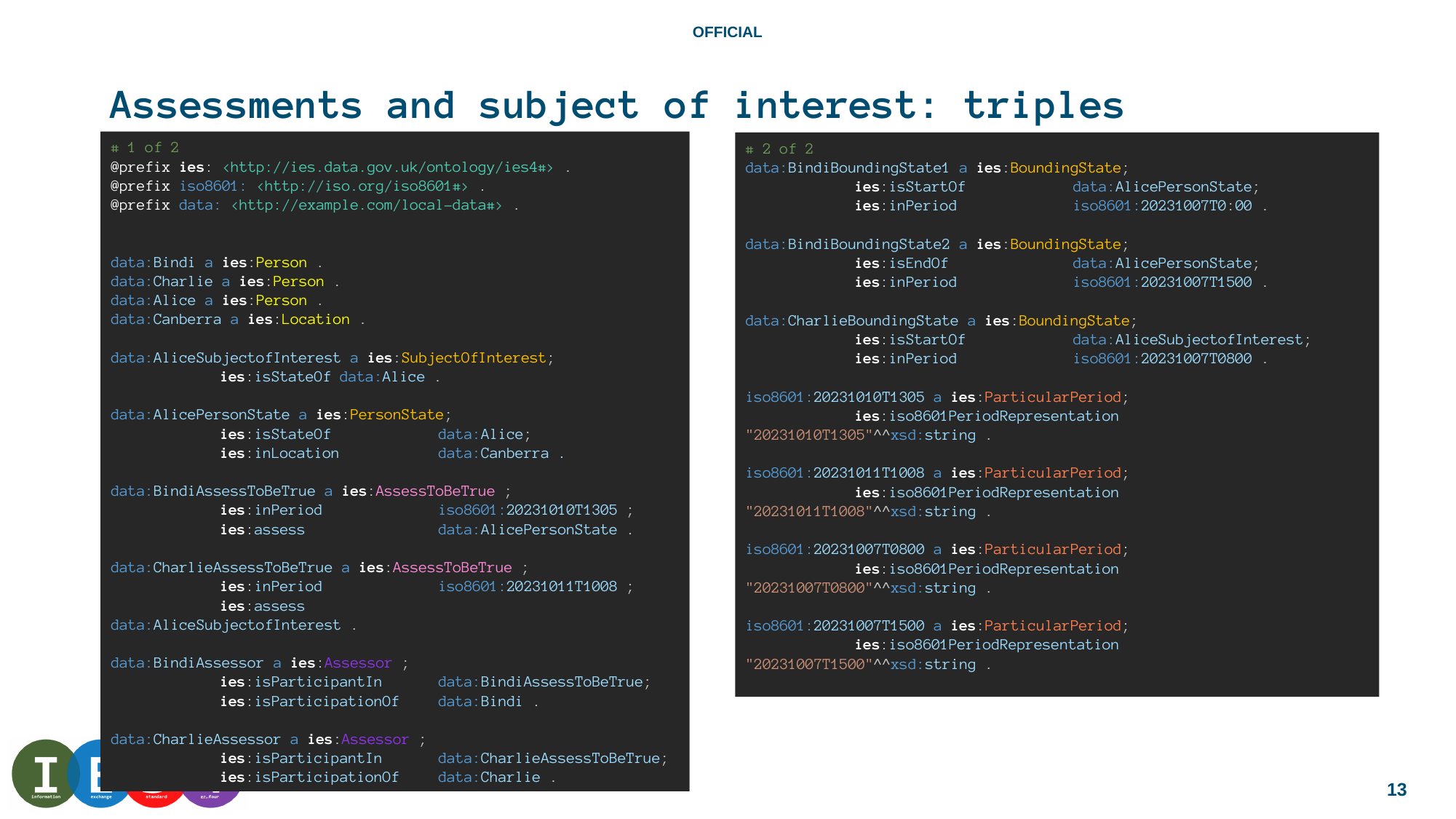

# Assessments and subject of interest: triples
# 1 of 2
@prefix ies: <http://ies.data.gov.uk/ontology/ies4#> .
@prefix iso8601: <http://iso.org/iso8601#> .
@prefix data: <http://example.com/local-data#> .

data:Bindi a ies:Person .
data:Charlie a ies:Person .
data:Alice a ies:Person .
data:Canberra a ies:Location .
data:AliceSubjectofInterest a ies:SubjectOfInterest;
	ies:isStateOf data:Alice .
data:AlicePersonState a ies:PersonState;
	ies:isStateOf 	data:Alice;
	ies:inLocation 	data:Canberra .
data:BindiAssessToBeTrue a ies:AssessToBeTrue ;
	ies:inPeriod 	iso8601:20231010T1305 ;
	ies:assess 		data:AlicePersonState .
data:CharlieAssessToBeTrue a ies:AssessToBeTrue ;
	ies:inPeriod 	iso8601:20231011T1008 ;
	ies:assess 		data:AliceSubjectofInterest .
data:BindiAssessor a ies:Assessor ;
	ies:isParticipantIn 	data:BindiAssessToBeTrue;
	ies:isParticipationOf 	data:Bindi .
data:CharlieAssessor a ies:Assessor ;
	ies:isParticipantIn 	data:CharlieAssessToBeTrue;
	ies:isParticipationOf 	data:Charlie .
# 2 of 2 data:BindiBoundingState1 a ies:BoundingState;
	ies:isStartOf 	data:AlicePersonState;
	ies:inPeriod 	iso8601:20231007T0:00 .
data:BindiBoundingState2 a ies:BoundingState;
	ies:isEndOf 		data:AlicePersonState;
	ies:inPeriod 	iso8601:20231007T1500 .
data:CharlieBoundingState a ies:BoundingState;
	ies:isStartOf 	data:AliceSubjectofInterest;
	ies:inPeriod 	iso8601:20231007T0800 .
iso8601:20231010T1305 a ies:ParticularPeriod;
	ies:iso8601PeriodRepresentation "20231010T1305"^^xsd:string .

iso8601:20231011T1008 a ies:ParticularPeriod;
	ies:iso8601PeriodRepresentation "20231011T1008"^^xsd:string .

iso8601:20231007T0800 a ies:ParticularPeriod;
	ies:iso8601PeriodRepresentation "20231007T0800"^^xsd:string .

iso8601:20231007T1500 a ies:ParticularPeriod;
	ies:iso8601PeriodRepresentation "20231007T1500"^^xsd:string .